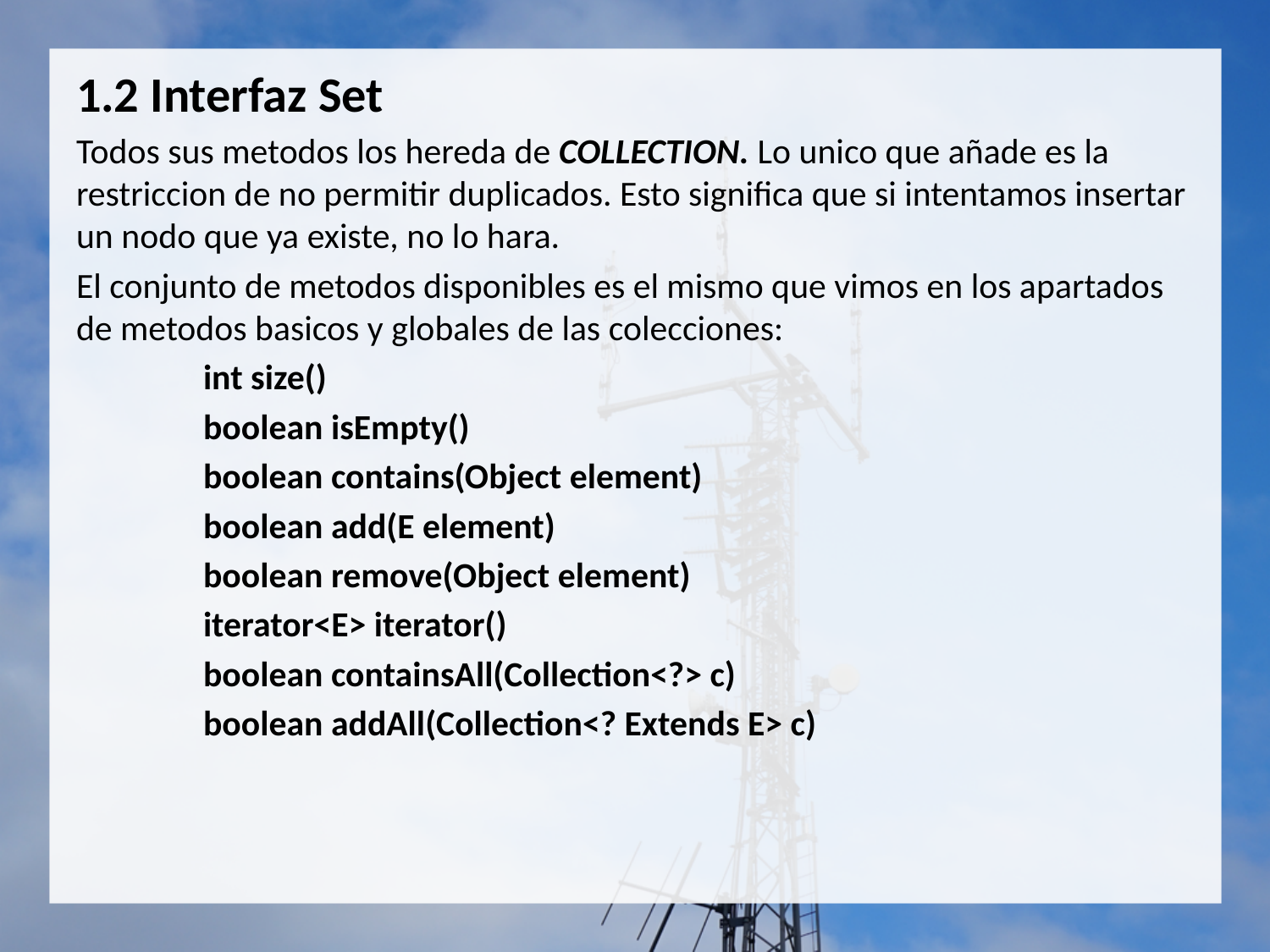

1.2 Interfaz Set
Todos sus metodos los hereda de COLLECTION. Lo unico que añade es la restriccion de no permitir duplicados. Esto significa que si intentamos insertar un nodo que ya existe, no lo hara.
El conjunto de metodos disponibles es el mismo que vimos en los apartados de metodos basicos y globales de las colecciones:
	int size()
	boolean isEmpty()
	boolean contains(Object element)
	boolean add(E element)
	boolean remove(Object element)
	iterator<E> iterator()
	boolean containsAll(Collection<?> c)
	boolean addAll(Collection<? Extends E> c)